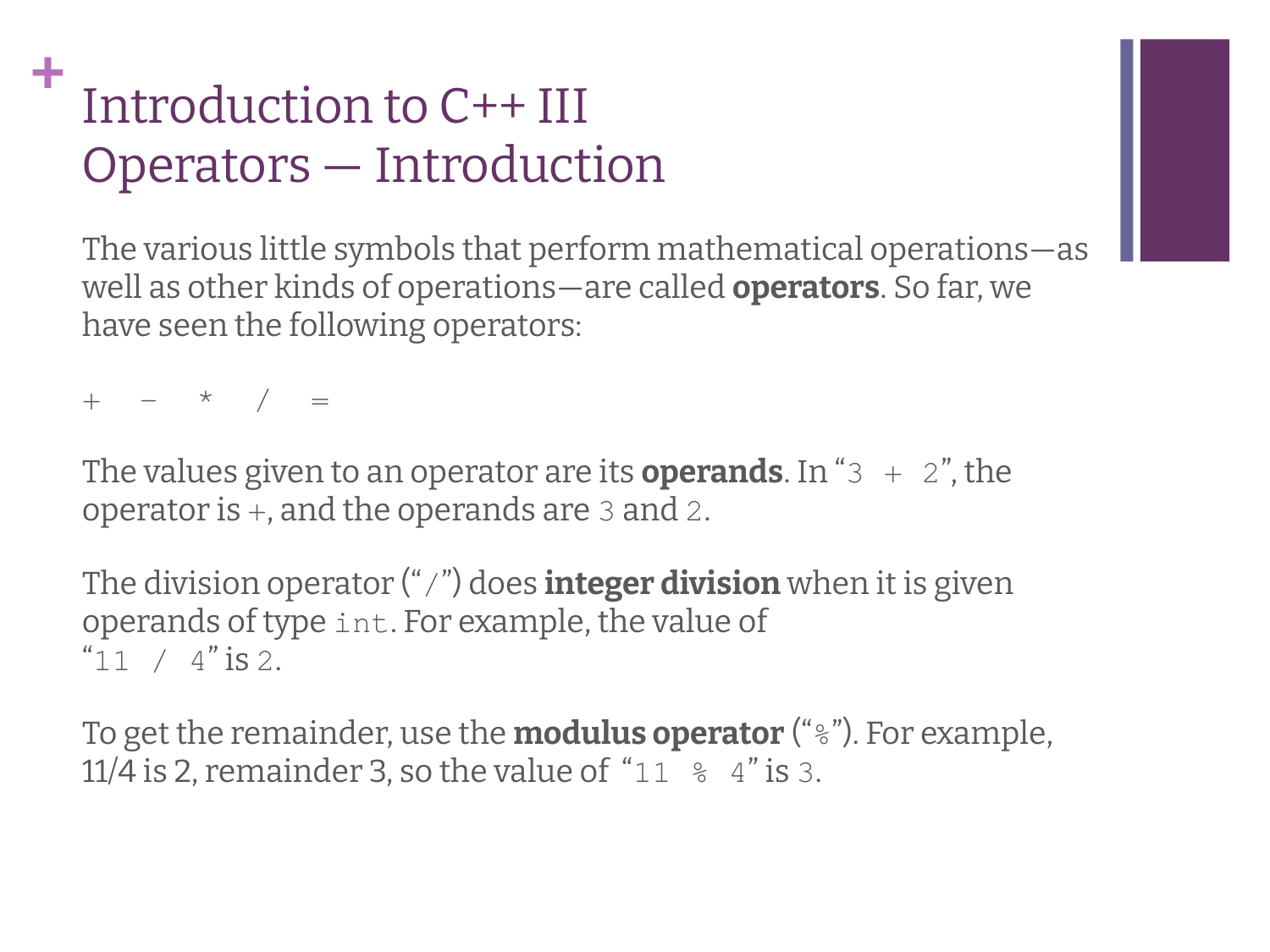

# Introduction to C++ III Operators — Introduction
The various little symbols that perform mathematical operations—as well as other kinds of operations—are called operators. So far, we have seen the following operators:
+  -  *  /  =
The values given to an operator are its operands. In “3 + 2”, the operator is +, and the operands are 3 and 2.
The division operator (“/”) does integer division when it is given operands of type int. For example, the value of
“11 / 4” is 2.
To get the remainder, use the modulus operator (“%”). For example, 11/4 is 2, remainder 3, so the value of  “11 % 4” is 3.